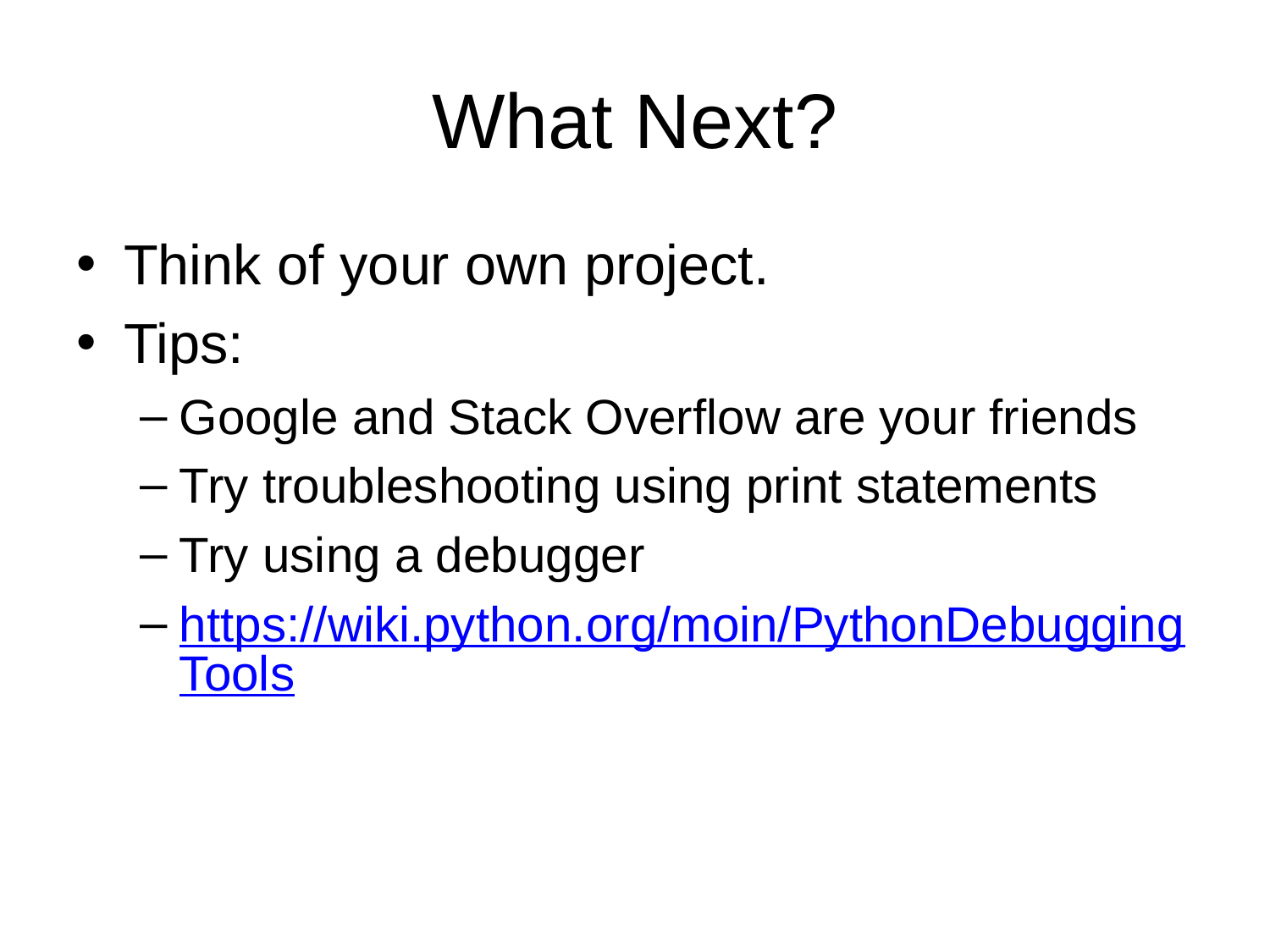

# What Next?
Think of your own project.
Tips:
Google and Stack Overflow are your friends
Try troubleshooting using print statements
Try using a debugger
https://wiki.python.org/moin/PythonDebuggingTools